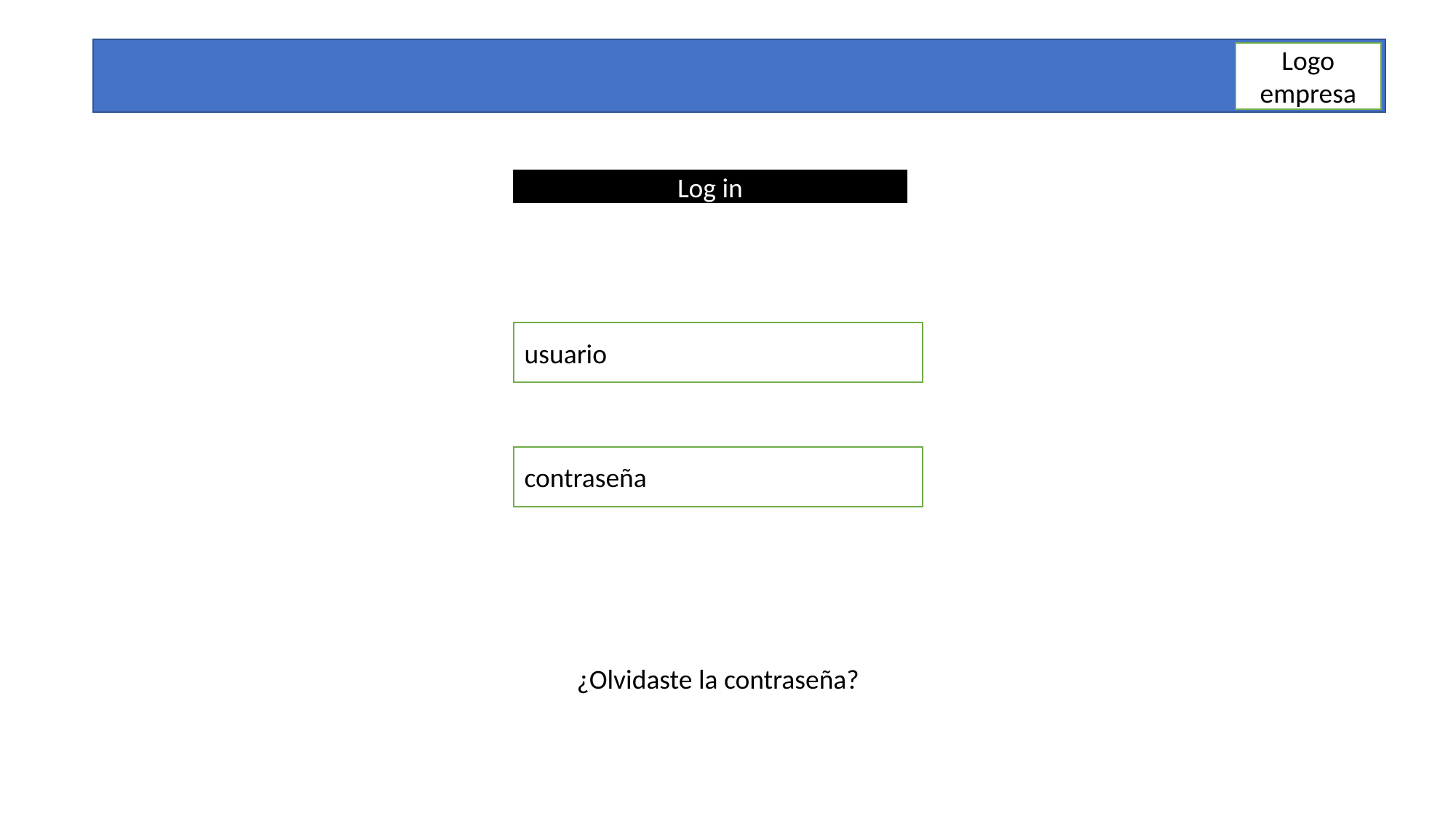

Logo empresa
Log in
usuario
contraseña
¿Olvidaste la contraseña?